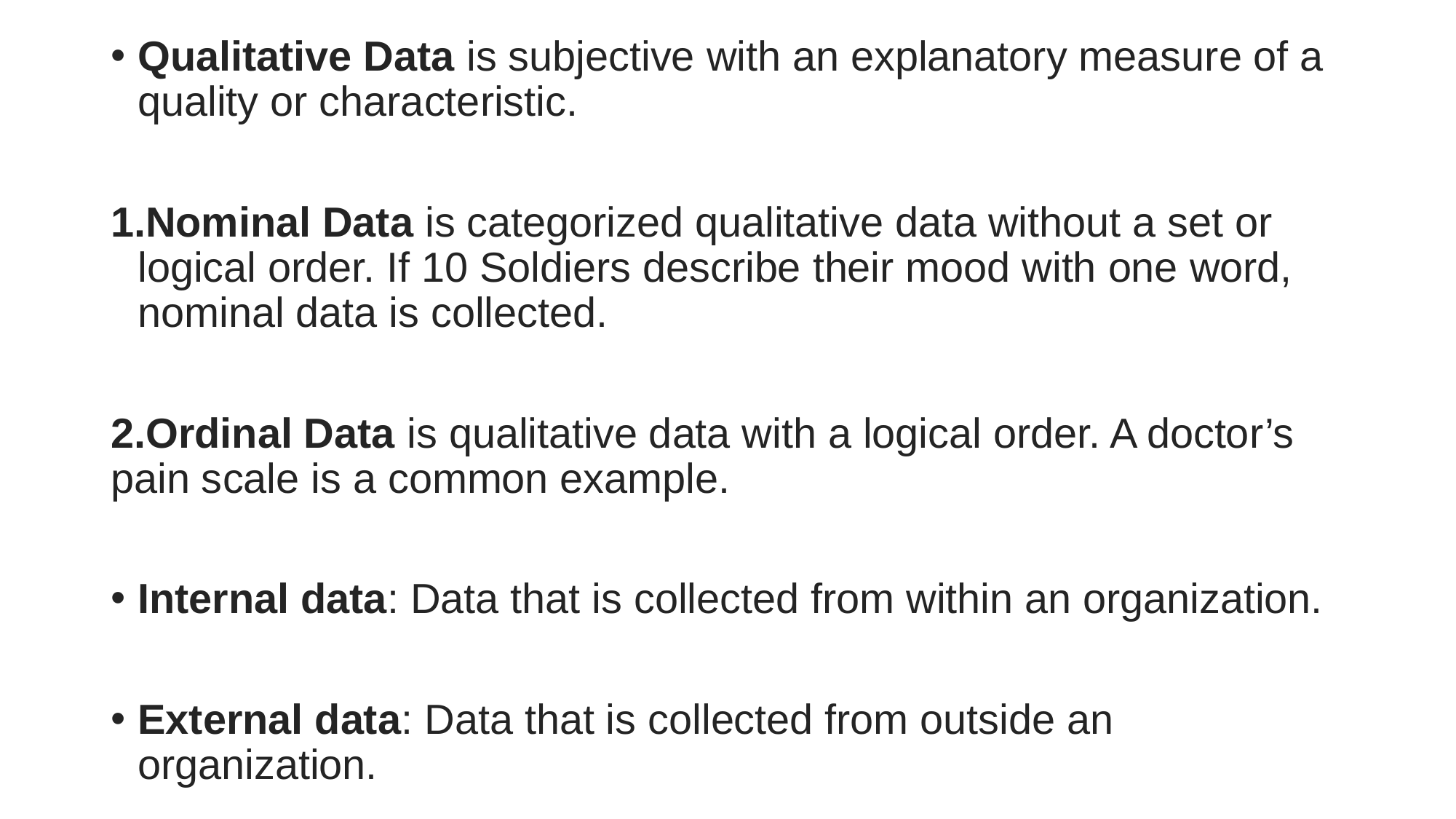

Qualitative Data is subjective with an explanatory measure of a quality or characteristic.

Nominal Data is categorized qualitative data without a set or logical order. If 10 Soldiers describe their mood with one word, nominal data is collected.

2.Ordinal Data is qualitative data with a logical order. A doctor’s pain scale is a common example.

Internal data: Data that is collected from within an organization.

External data: Data that is collected from outside an organization.